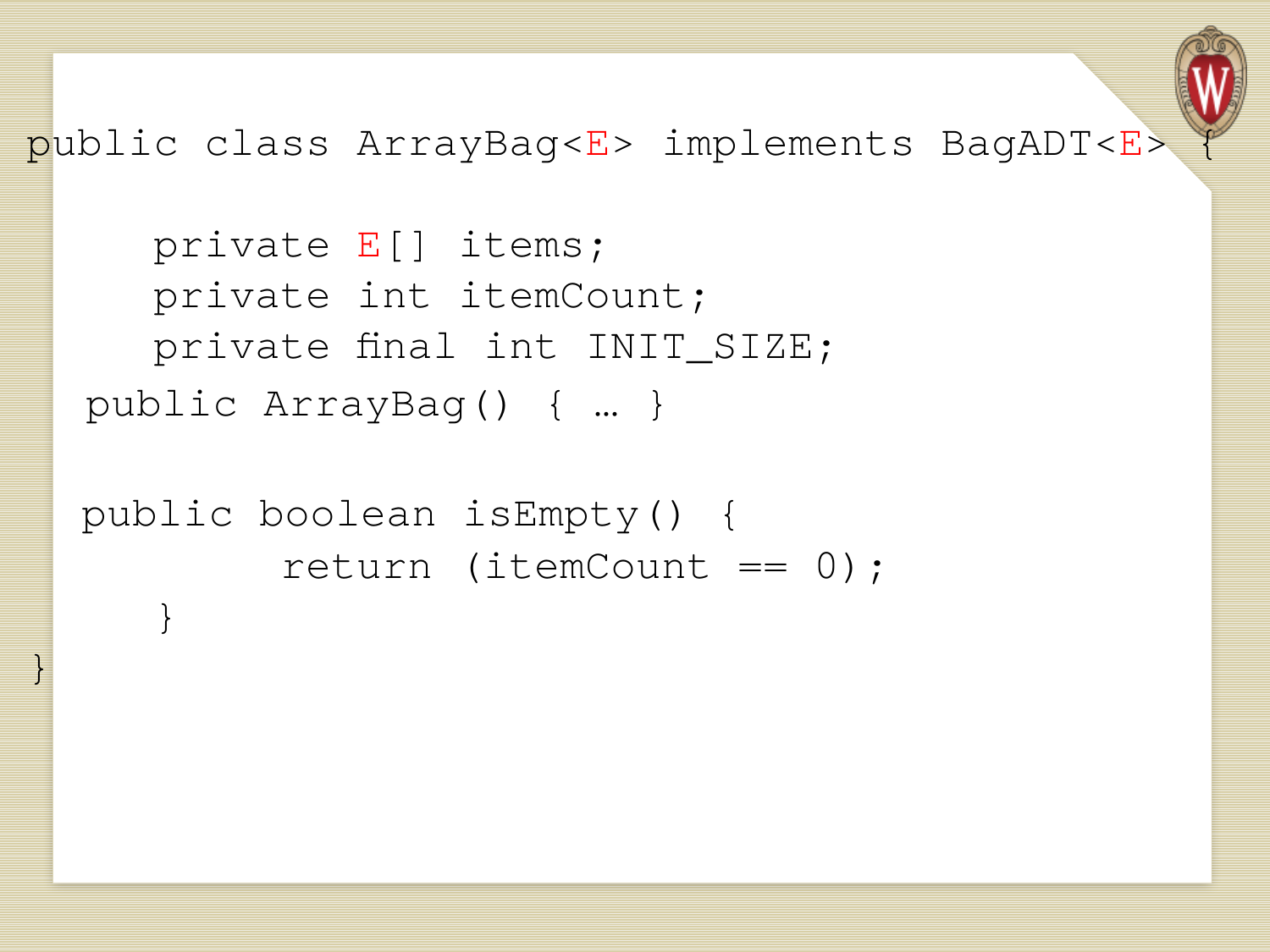

# public class ArrayBag<E> implements BagADT<E> { private E[] items; private int itemCount; private final int INIT_SIZE; public ArrayBag() { … } public boolean isEmpty() { return (itemCount == 0); } }